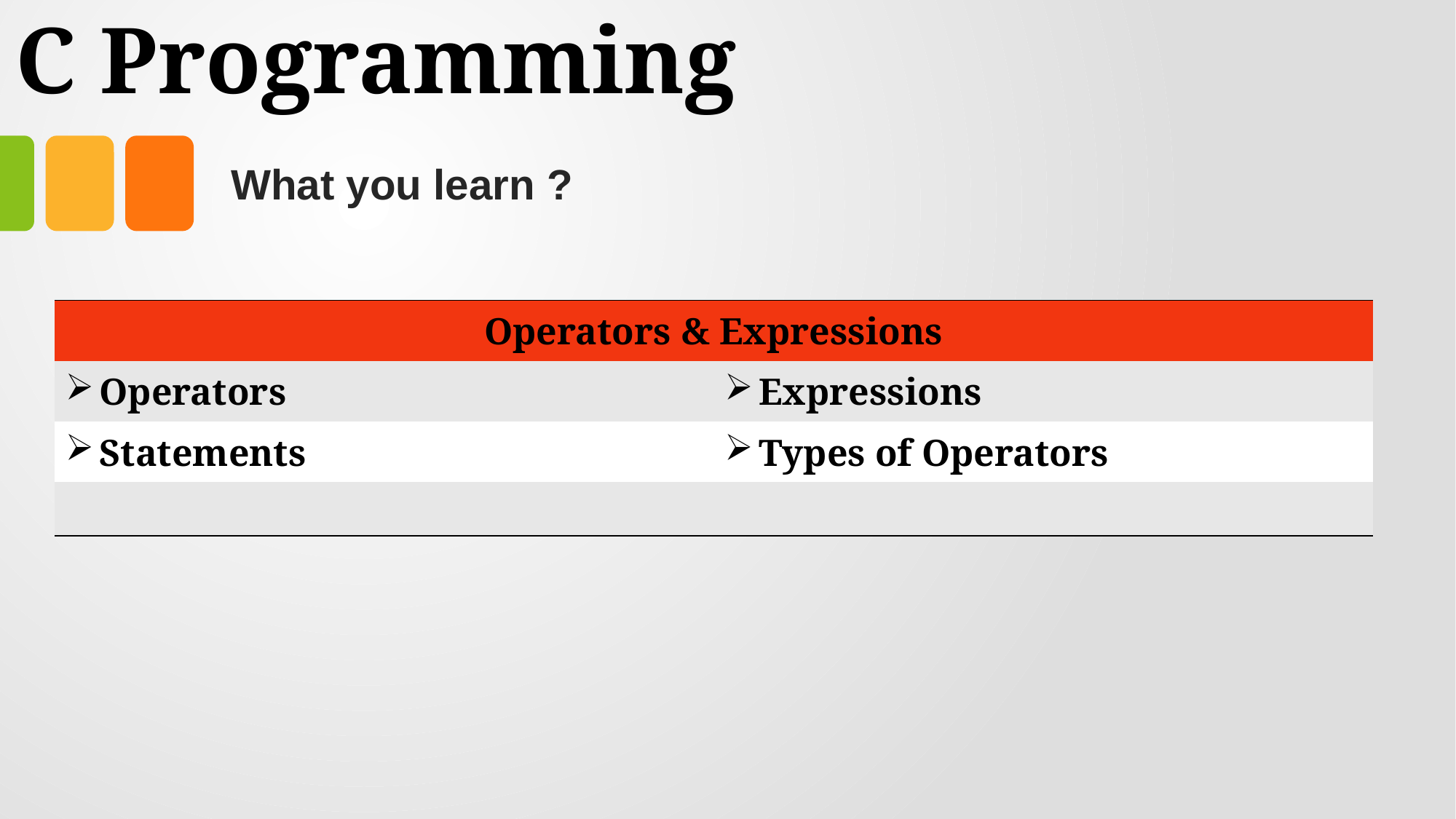

# C Programming
What you learn ?
| Operators & Expressions | Expressions |
| --- | --- |
| Operators | Expressions |
| Statements | Types of Operators |
|  |  |